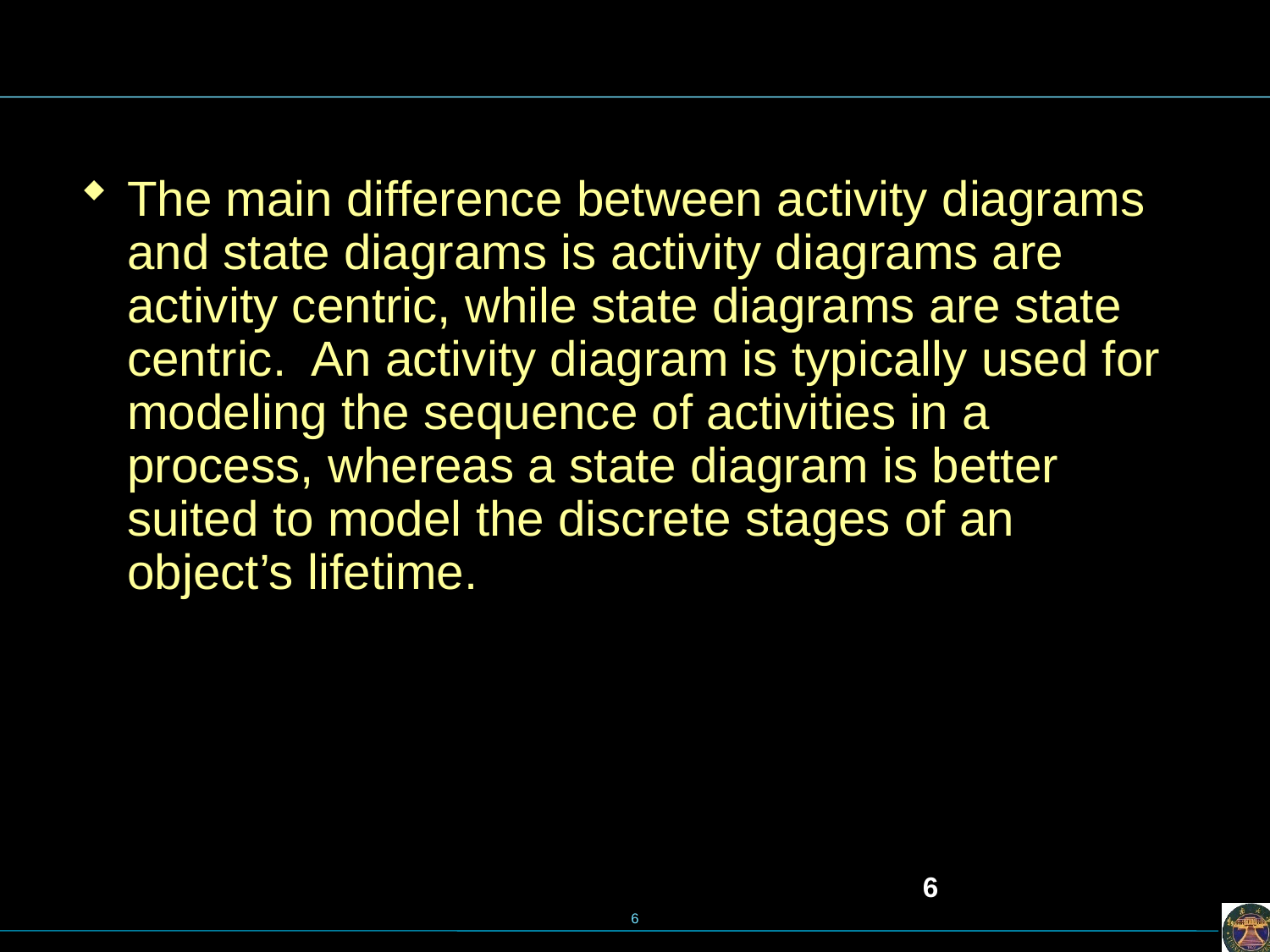

The main difference between activity diagrams and state diagrams is activity diagrams are activity centric, while state diagrams are state centric.  An activity diagram is typically used for modeling the sequence of activities in a process, whereas a state diagram is better suited to model the discrete stages of an object’s lifetime.
6